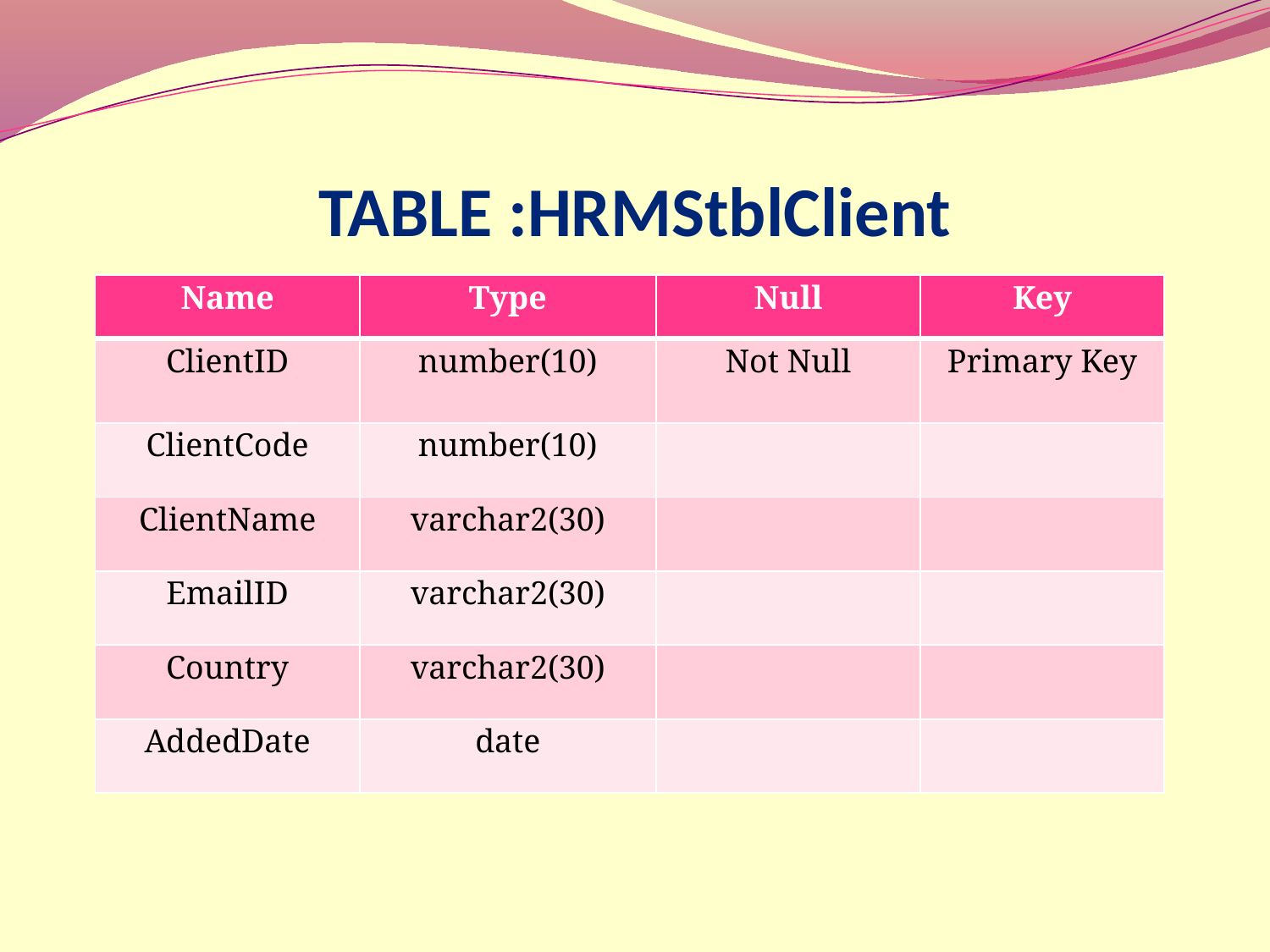

# TABLE :HRMStblClient
| Name | Type | Null | Key |
| --- | --- | --- | --- |
| ClientID | number(10) | Not Null | Primary Key |
| ClientCode | number(10) |  |  |
| ClientName | varchar2(30) |  |  |
| EmailID | varchar2(30) |  |  |
| Country | varchar2(30) |  |  |
| AddedDate | date |  |  |